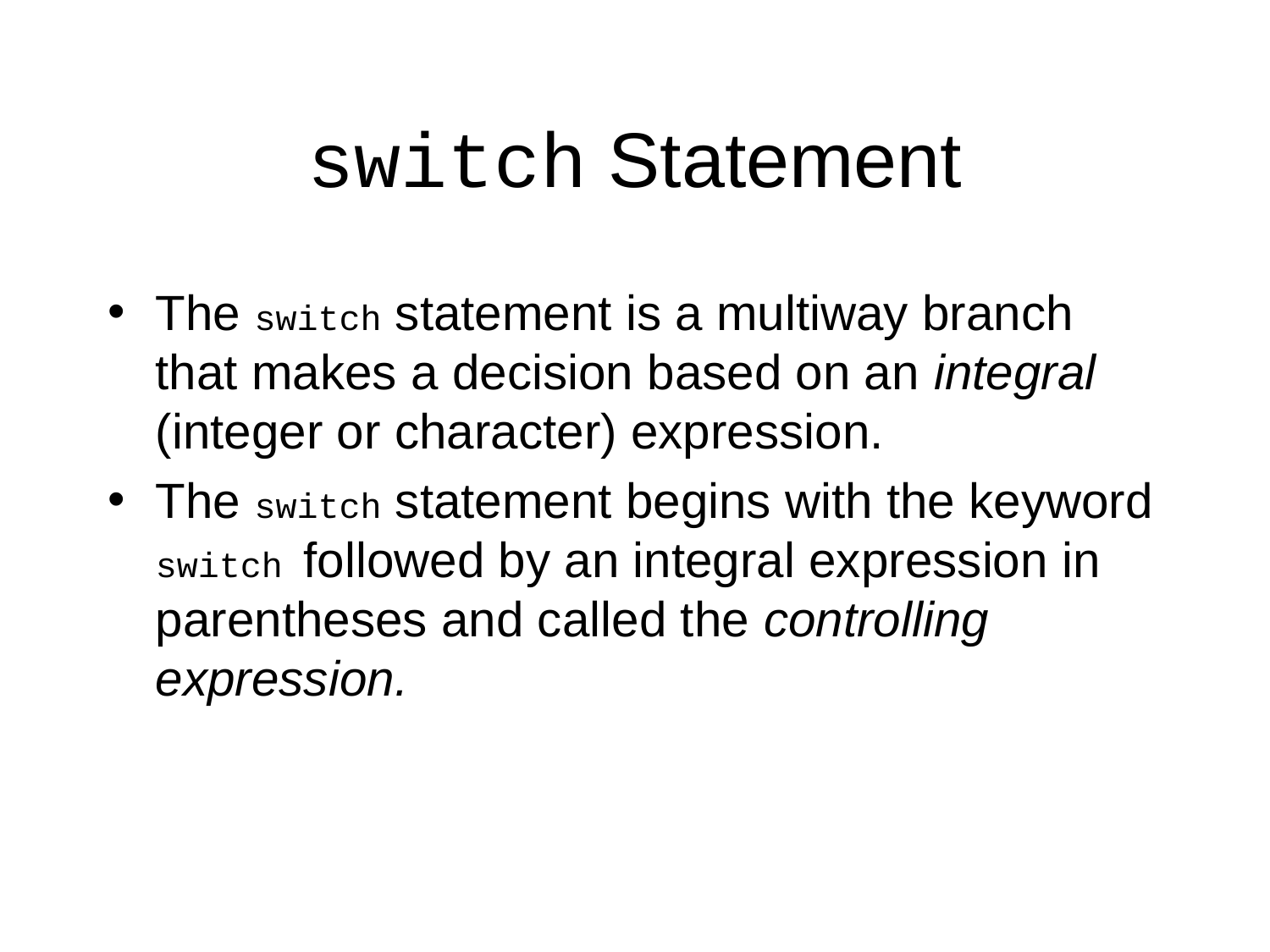

# switch Statement
The switch statement is a multiway branch that makes a decision based on an integral (integer or character) expression.
The switch statement begins with the keyword switch followed by an integral expression in parentheses and called the controlling expression.